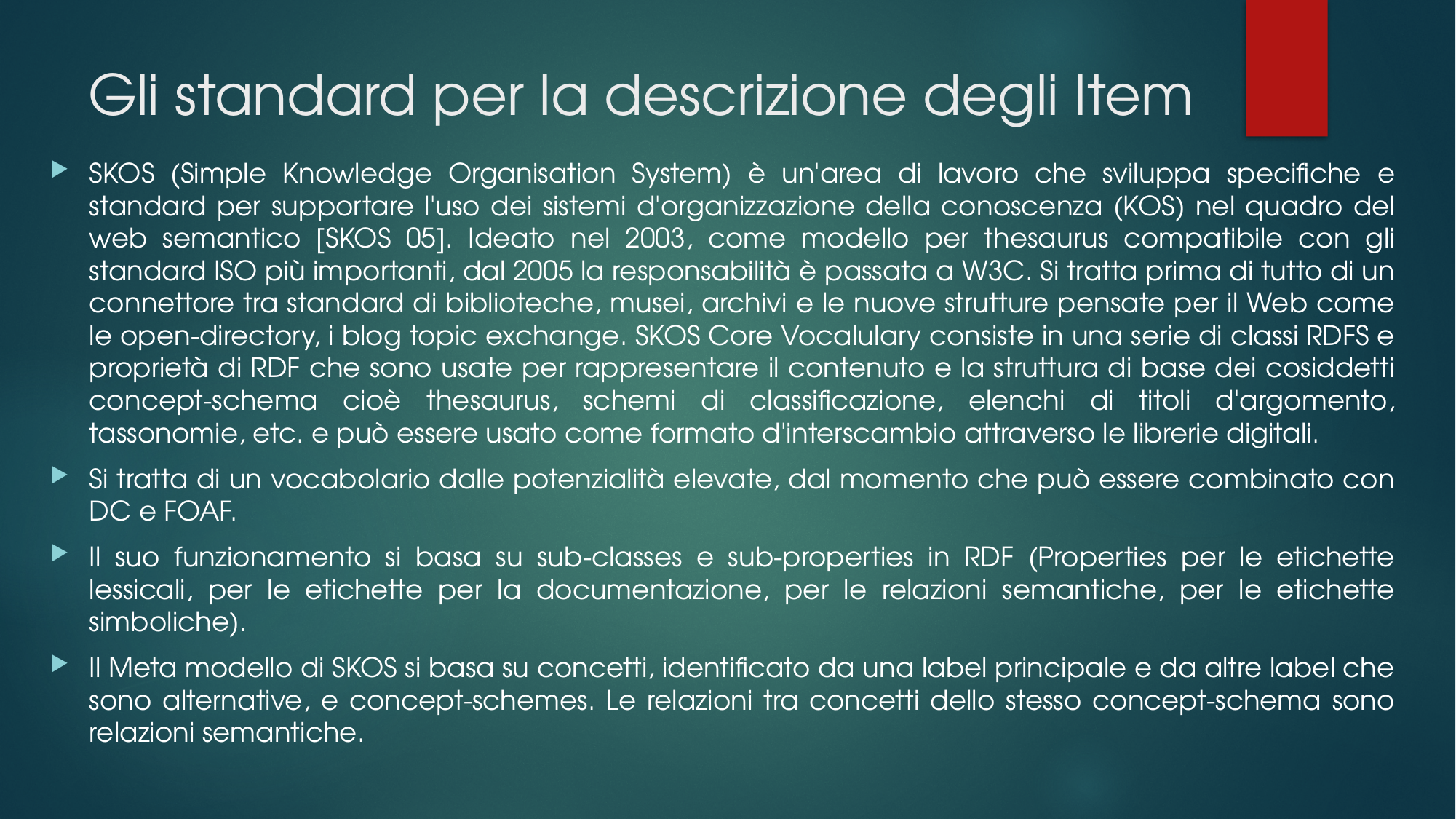

# Gli standard per la descrizione degli Item
SKOS (Simple Knowledge Organisation System) è un'area di lavoro che sviluppa specifiche e standard per supportare l'uso dei sistemi d'organizzazione della conoscenza (KOS) nel quadro del web semantico [SKOS 05]. Ideato nel 2003, come modello per thesaurus compatibile con gli standard ISO più importanti, dal 2005 la responsabilità è passata a W3C. Si tratta prima di tutto di un connettore tra standard di biblioteche, musei, archivi e le nuove strutture pensate per il Web come le open-directory, i blog topic exchange. SKOS Core Vocalulary consiste in una serie di classi RDFS e proprietà di RDF che sono usate per rappresentare il contenuto e la struttura di base dei cosiddetti concept-schema cioè thesaurus, schemi di classificazione, elenchi di titoli d'argomento, tassonomie, etc. e può essere usato come formato d'interscambio attraverso le librerie digitali.
Si tratta di un vocabolario dalle potenzialità elevate, dal momento che può essere combinato con DC e FOAF.
Il suo funzionamento si basa su sub-classes e sub-properties in RDF (Properties per le etichette lessicali, per le etichette per la documentazione, per le relazioni semantiche, per le etichette simboliche).
Il Meta modello di SKOS si basa su concetti, identificato da una label principale e da altre label che sono alternative, e concept-schemes. Le relazioni tra concetti dello stesso concept-schema sono relazioni semantiche.